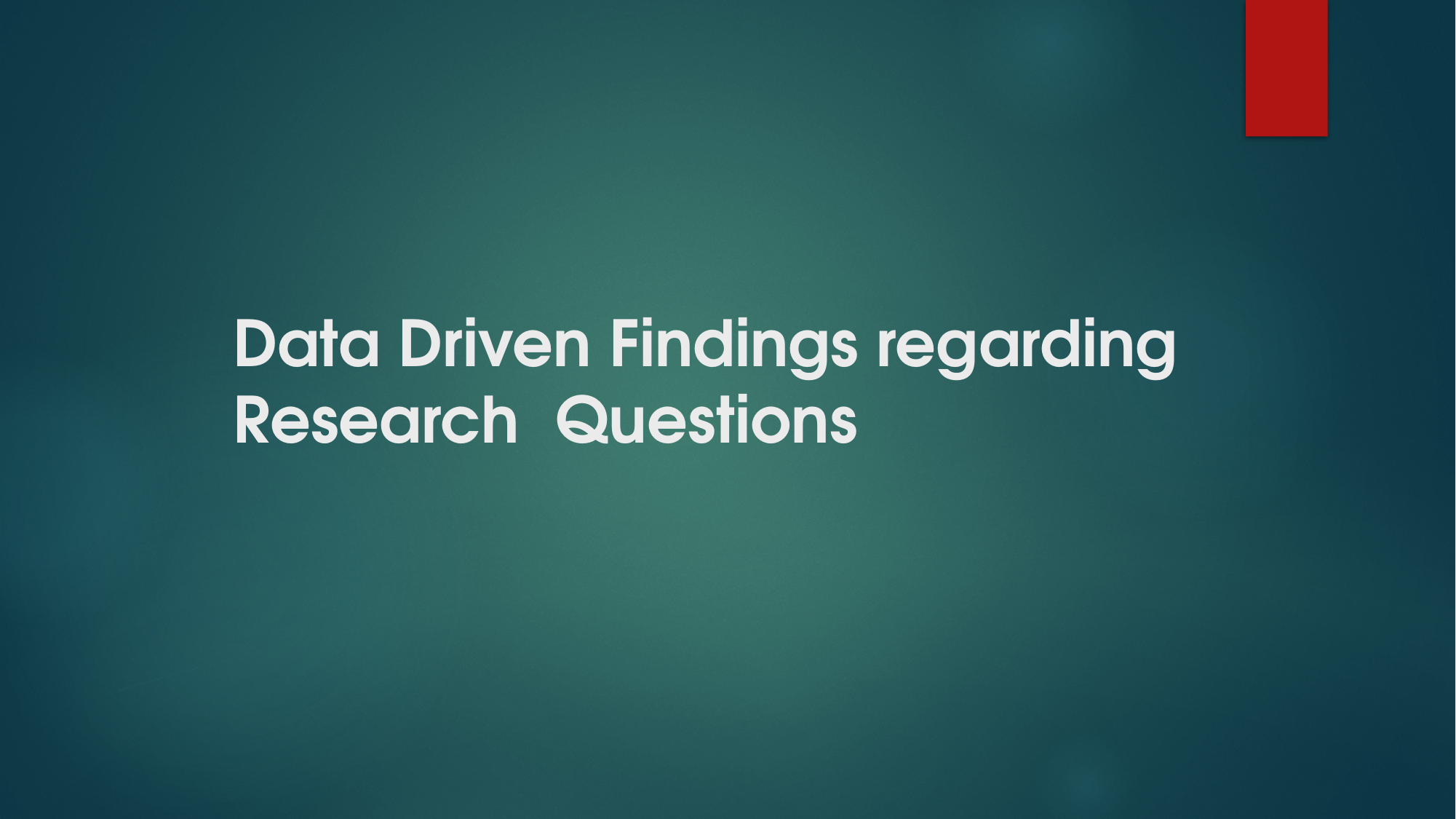

# Data Driven Findings regarding Research  Questions